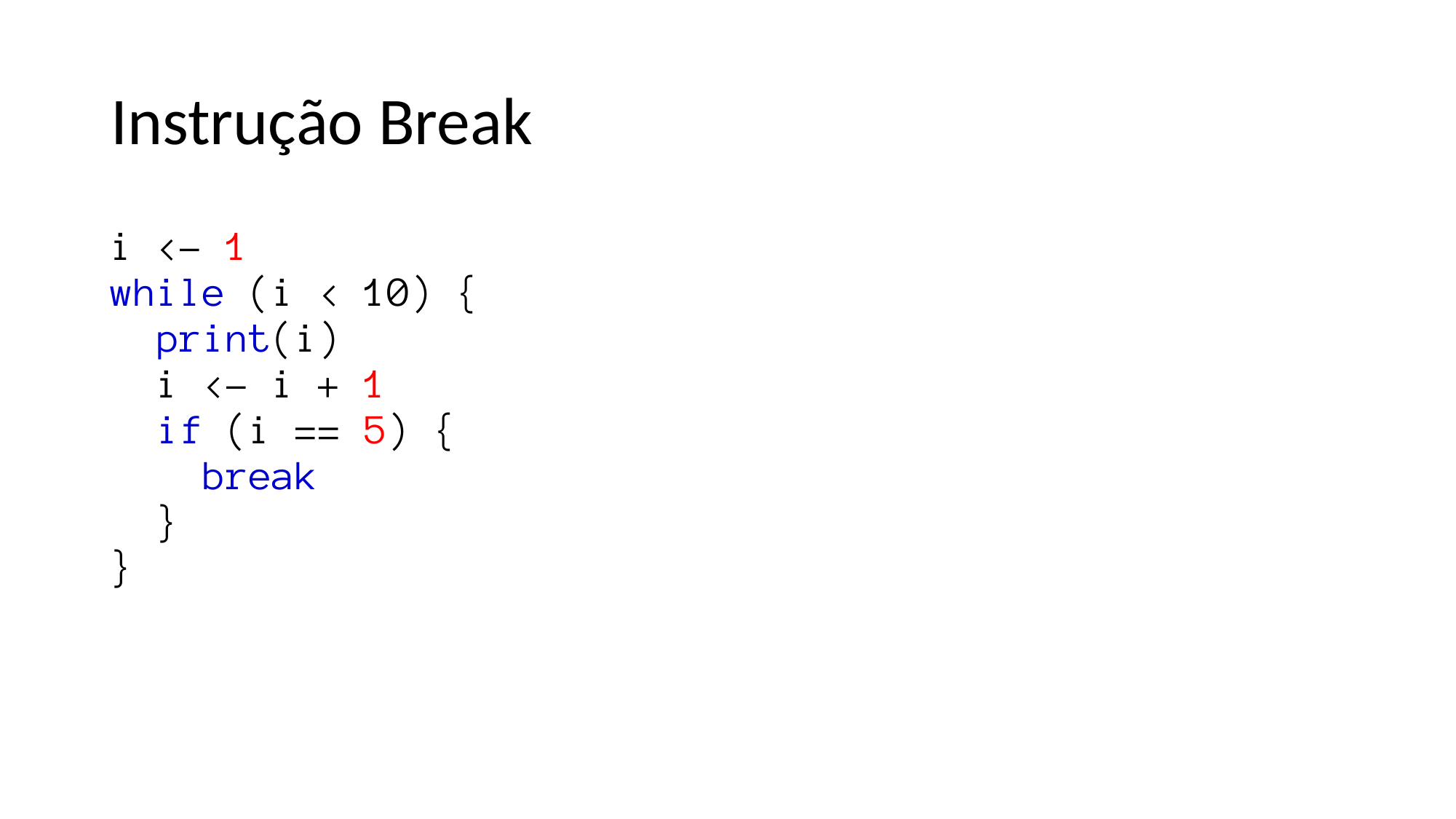

# Instrução Break
i <- 1
while (i < 10) {
  print(i)
  i <- i + 1
  if (i == 5) {
    break
  }
}